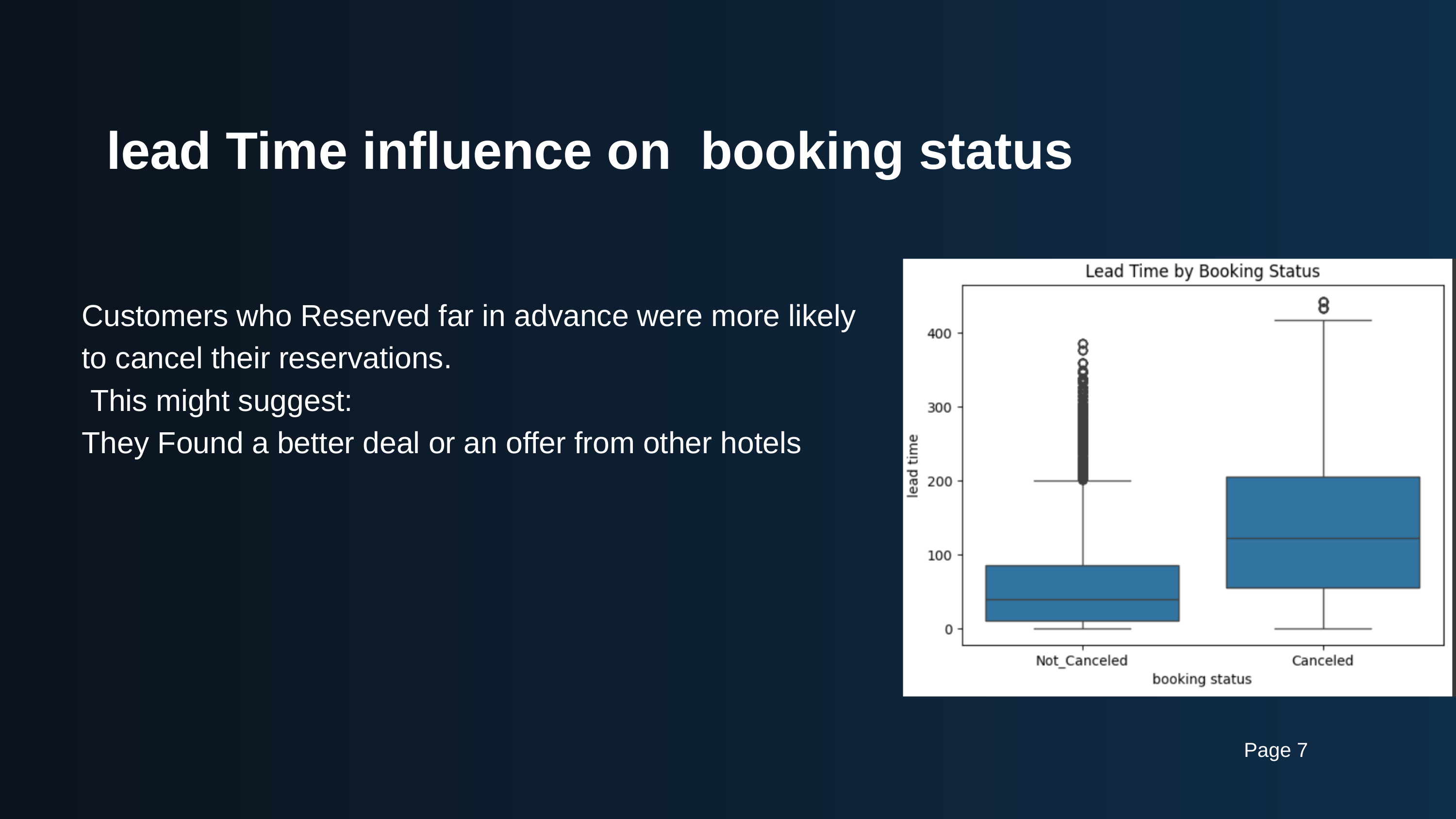

lead Time influence on  booking status

Customers who Reserved far in advance were more likely to cancel their reservations.
 This might suggest:
They Found a better deal or an offer from other hotels

Page 7